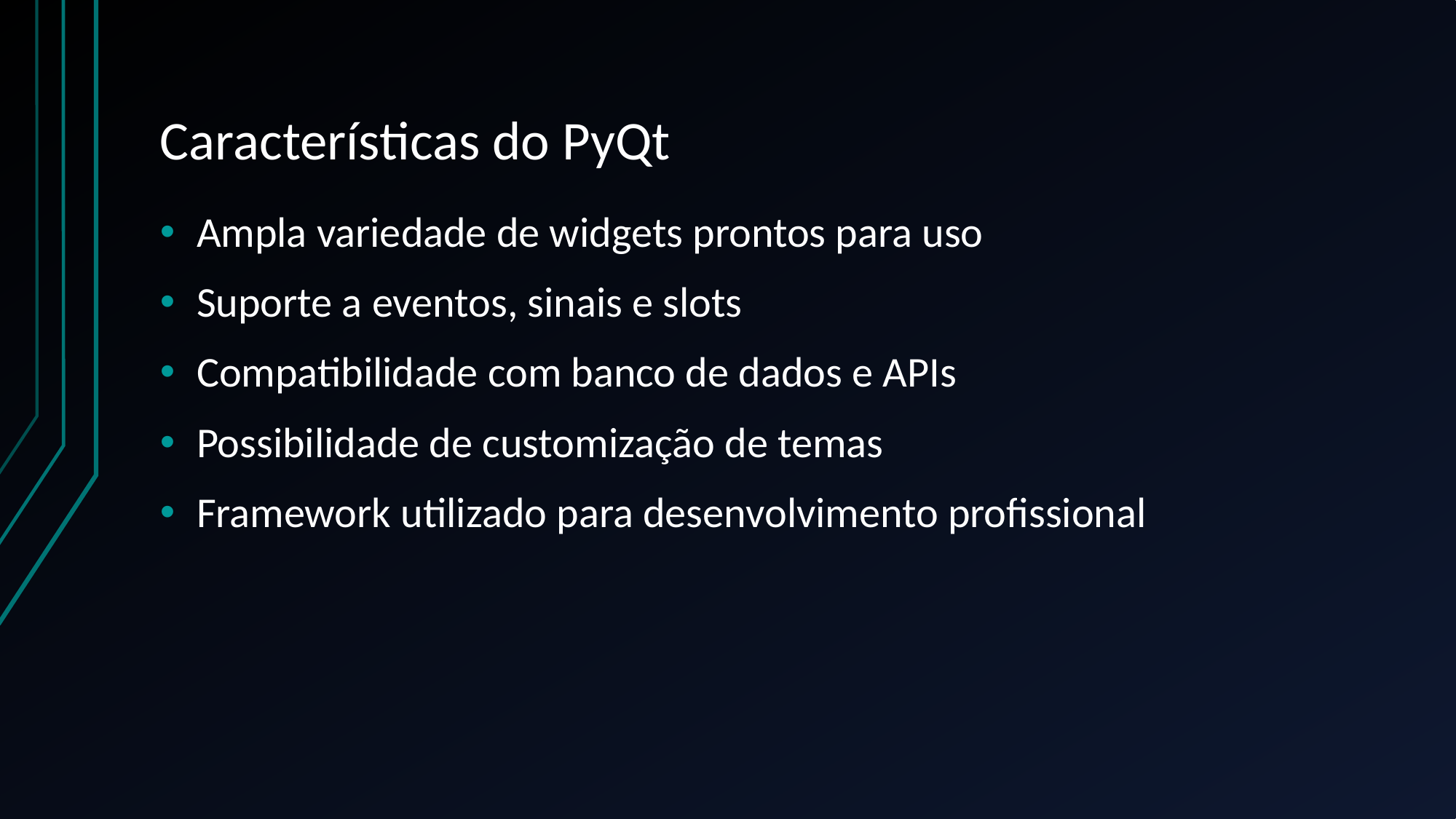

# Características do PyQt
Ampla variedade de widgets prontos para uso
Suporte a eventos, sinais e slots
Compatibilidade com banco de dados e APIs
Possibilidade de customização de temas
Framework utilizado para desenvolvimento profissional